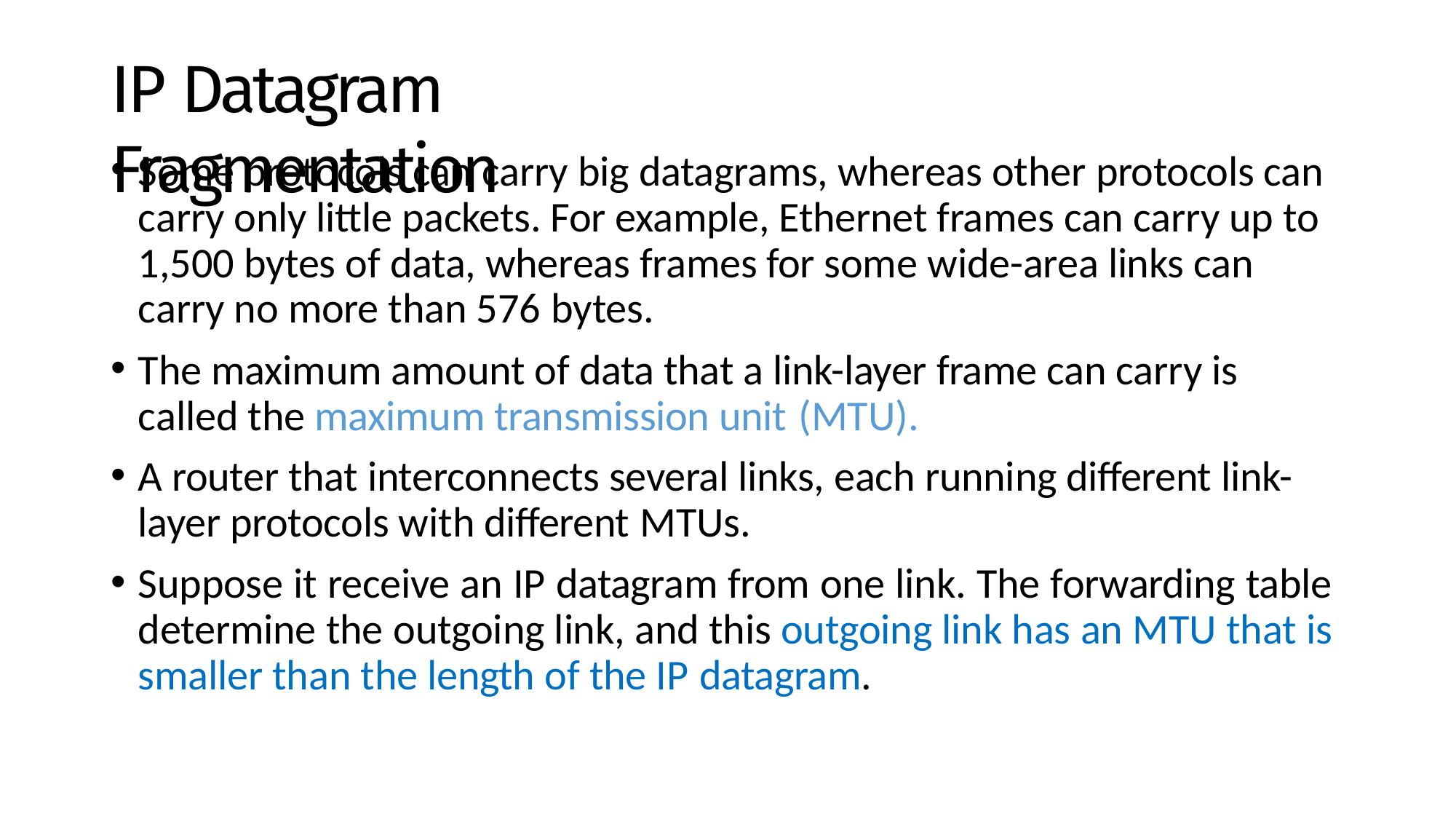

# IP Datagram Fragmentation
Some protocols can carry big datagrams, whereas other protocols can  carry only little packets. For example, Ethernet frames can carry up to  1,500 bytes of data, whereas frames for some wide-area links can  carry no more than 576 bytes.
The maximum amount of data that a link-layer frame can carry is  called the maximum transmission unit (MTU).
A router that interconnects several links, each running different link-  layer protocols with different MTUs.
Suppose it receive an IP datagram from one link. The forwarding table  determine the outgoing link, and this outgoing link has an MTU that is  smaller than the length of the IP datagram.